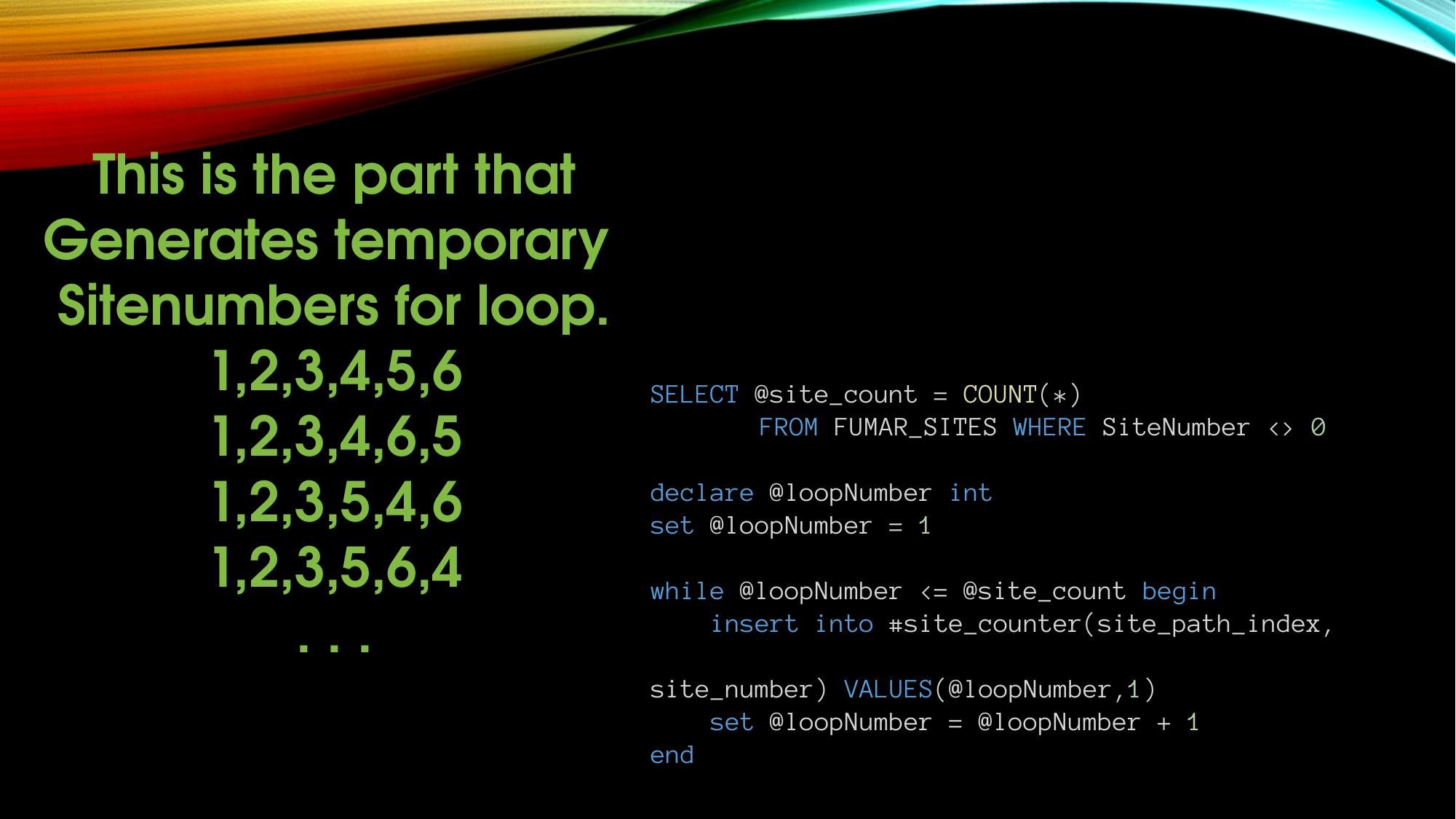

This is the part that
Generates temporary
Sitenumbers for loop.
1,2,3,4,5,6
1,2,3,4,6,5
1,2,3,5,4,6
1,2,3,5,6,4
. . .

SELECT @site_count = COUNT(*)
	FROM FUMAR_SITES WHERE SiteNumber <> 0

declare @loopNumber int
set @loopNumber = 1

while @loopNumber <= @site_count begin
    insert into #site_counter(site_path_index,
			site_number) VALUES(@loopNumber,1)
    set @loopNumber = @loopNumber + 1
end